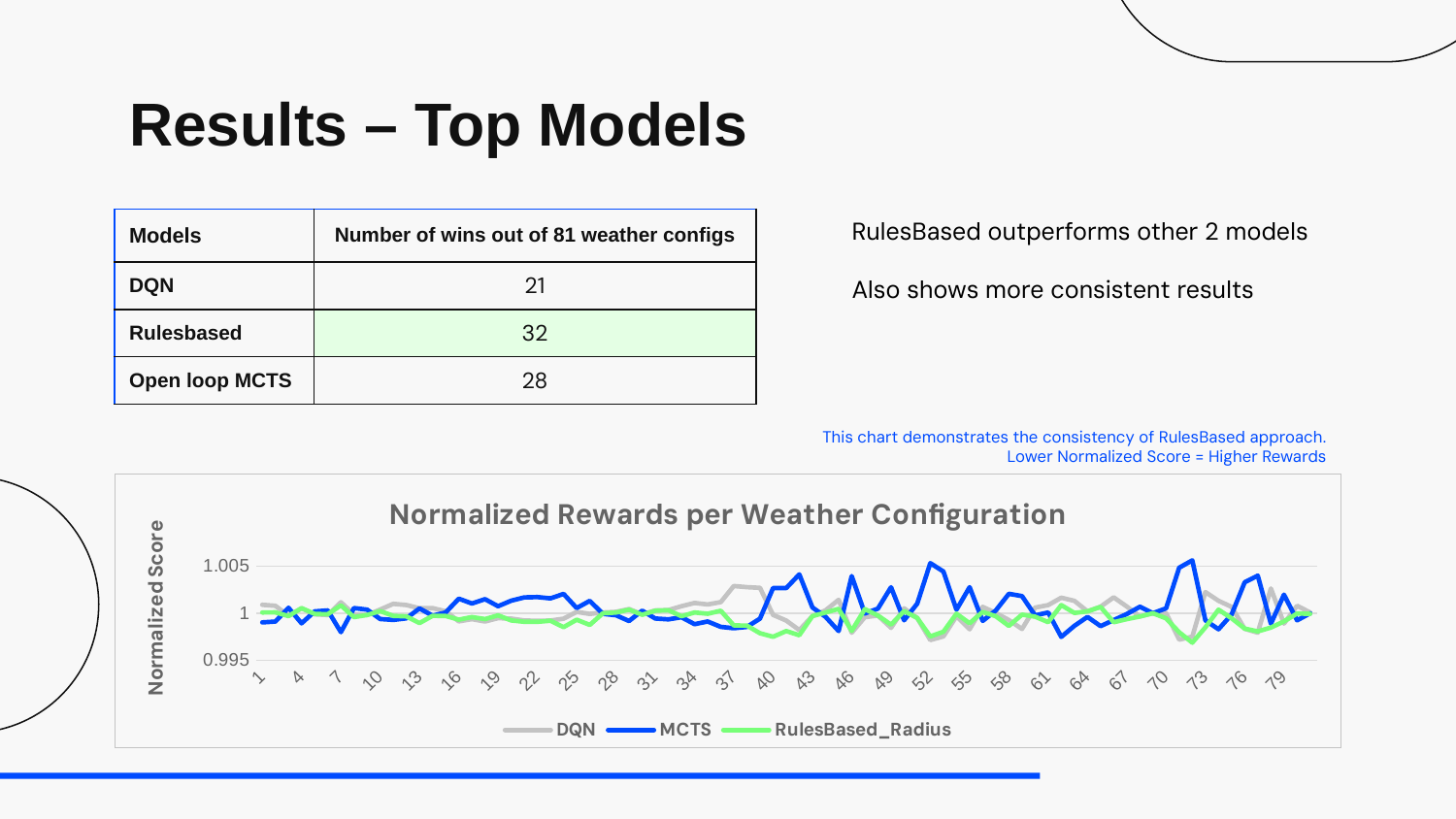

# Results – Top Models
| Models | Number of wins out of 81 weather configs |
| --- | --- |
| DQN | 21 |
| Rulesbased | 32 |
| Open loop MCTS | 28 |
RulesBased outperforms other 2 models

Also shows more consistent results
This chart demonstrates the consistency of RulesBased approach. Lower Normalized Score = Higher Rewards

### Chart: Normalized Rewards per Weather Configuration

| Category | DQN | MCTS | RulesBased_Radius |
|---|---|---|---|